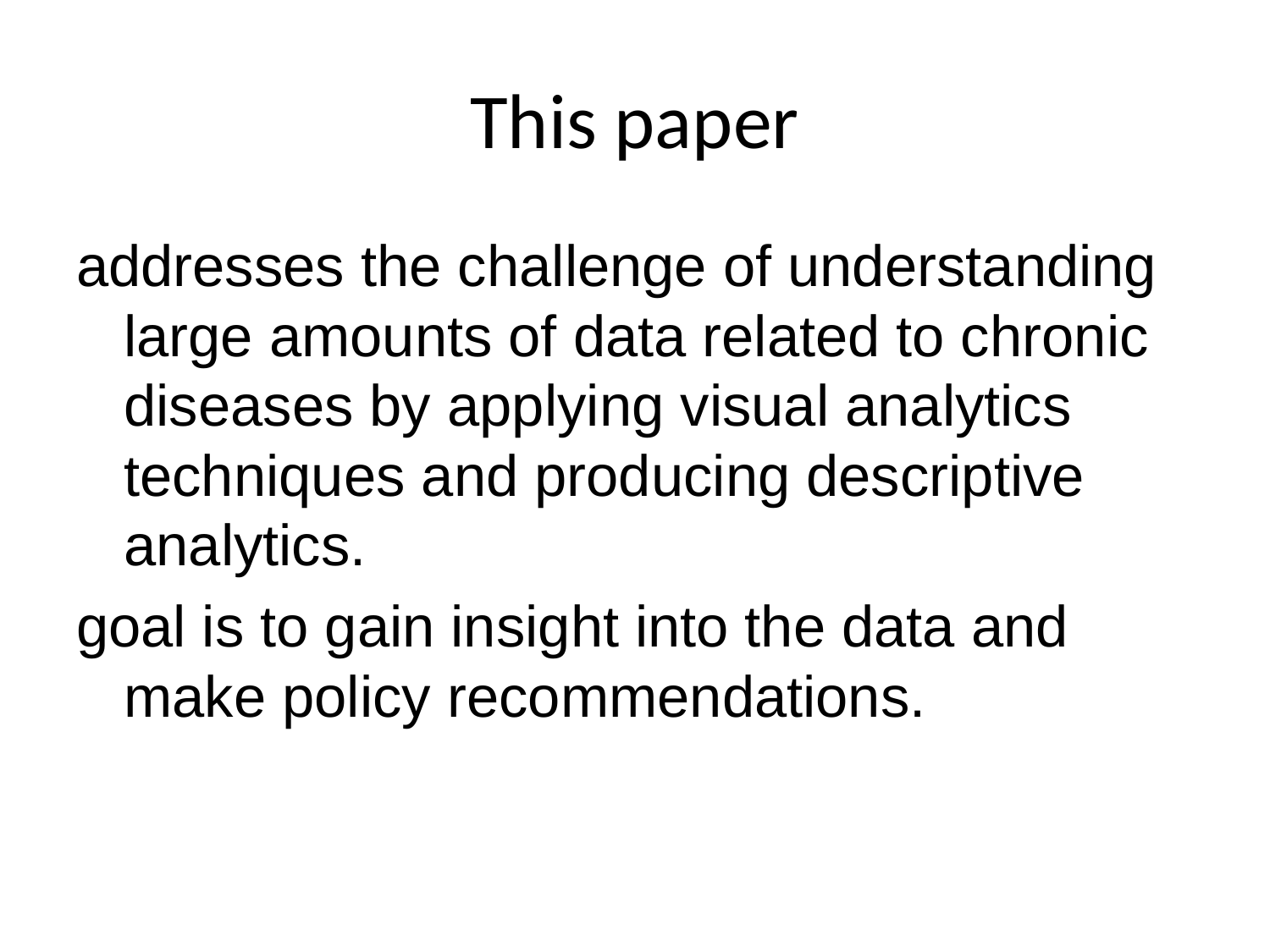

# This paper
addresses the challenge of understanding large amounts of data related to chronic diseases by applying visual analytics techniques and producing descriptive analytics.
goal is to gain insight into the data and make policy recommendations.